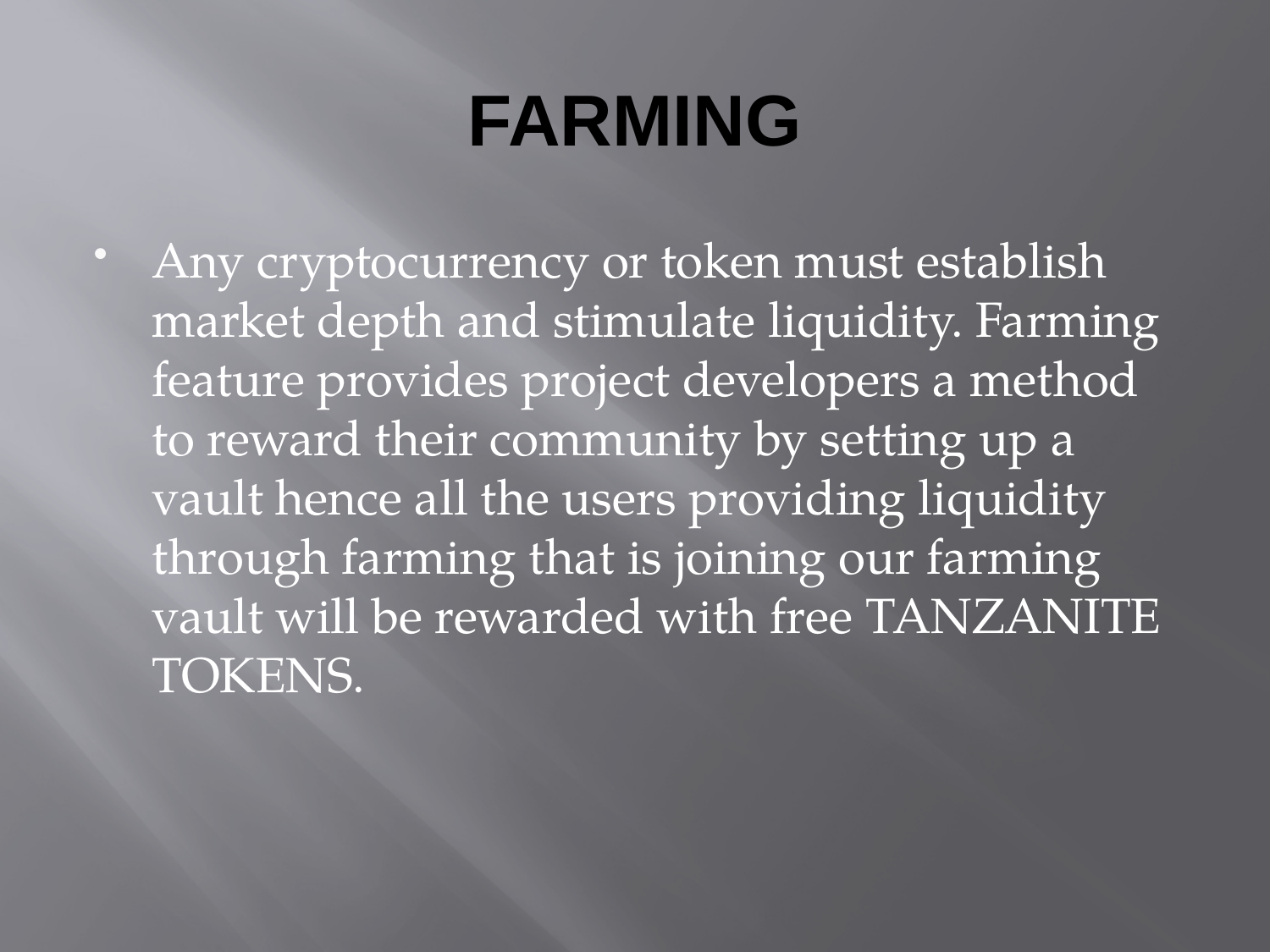

# FARMING
Any cryptocurrency or token must establish  market depth and stimulate liquidity. Farming feature provides project developers a method to reward their community by setting up a vault hence all the users providing liquidity through farming that is joining our farming vault will be rewarded with free TANZANITE TOKENS.